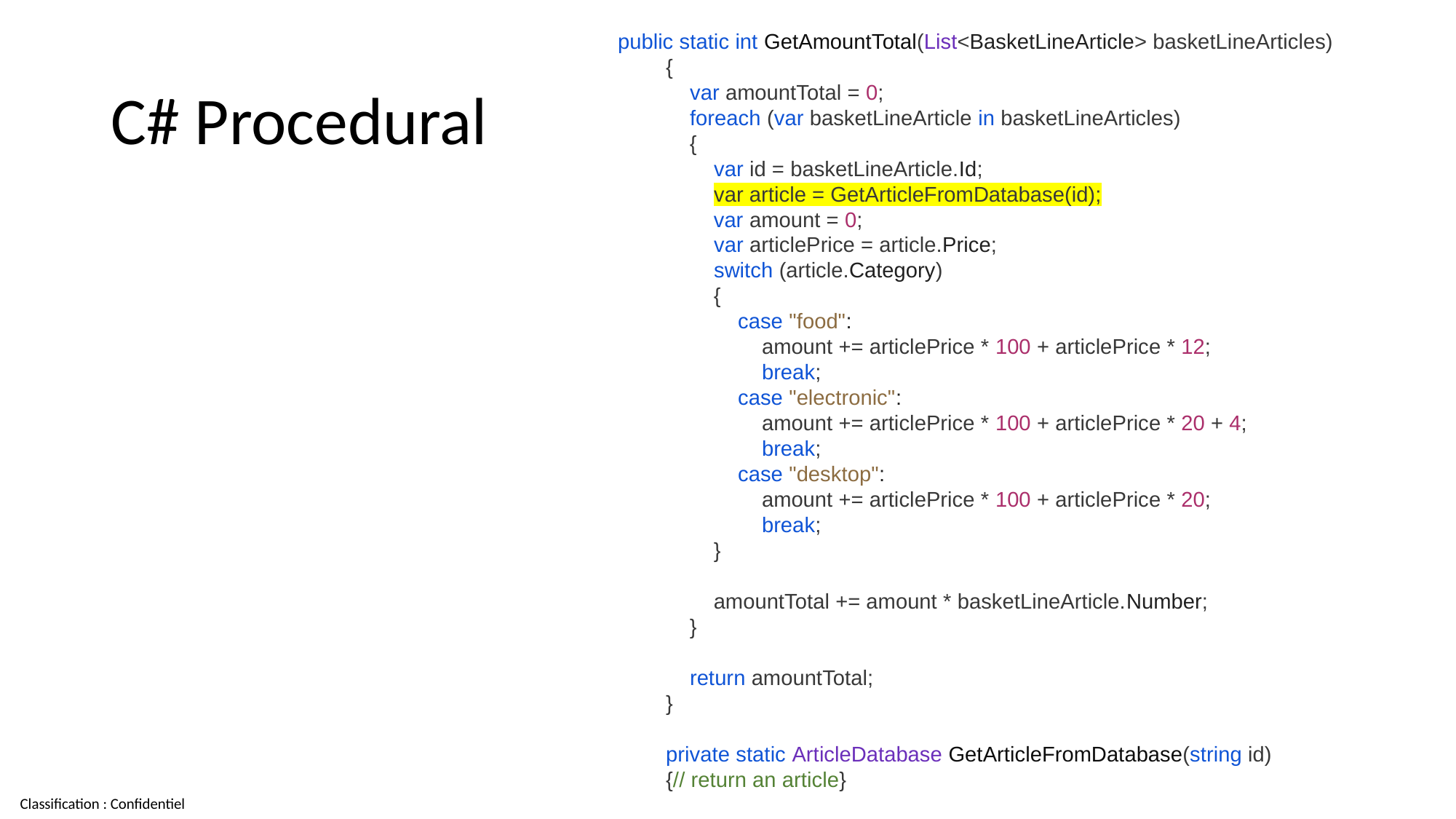

public static int GetAmountTotal(List<BasketLineArticle> basketLineArticles)
        {
            var amountTotal = 0;
            foreach (var basketLineArticle in basketLineArticles)
            {
                var id = basketLineArticle.Id;
                var article = GetArticleFromDatabase(id);
                var amount = 0;
                var articlePrice = article.Price;
                switch (article.Category)
                {
                    case "food":
                        amount += articlePrice * 100 + articlePrice * 12;
                        break;
                    case "electronic":
                        amount += articlePrice * 100 + articlePrice * 20 + 4;
                        break;
                    case "desktop":
                        amount += articlePrice * 100 + articlePrice * 20;
                        break;
                }
                amountTotal += amount * basketLineArticle.Number;
            }
            return amountTotal;
        }
        private static ArticleDatabase GetArticleFromDatabase(string id)
        {// return an article}
# C# Procedural